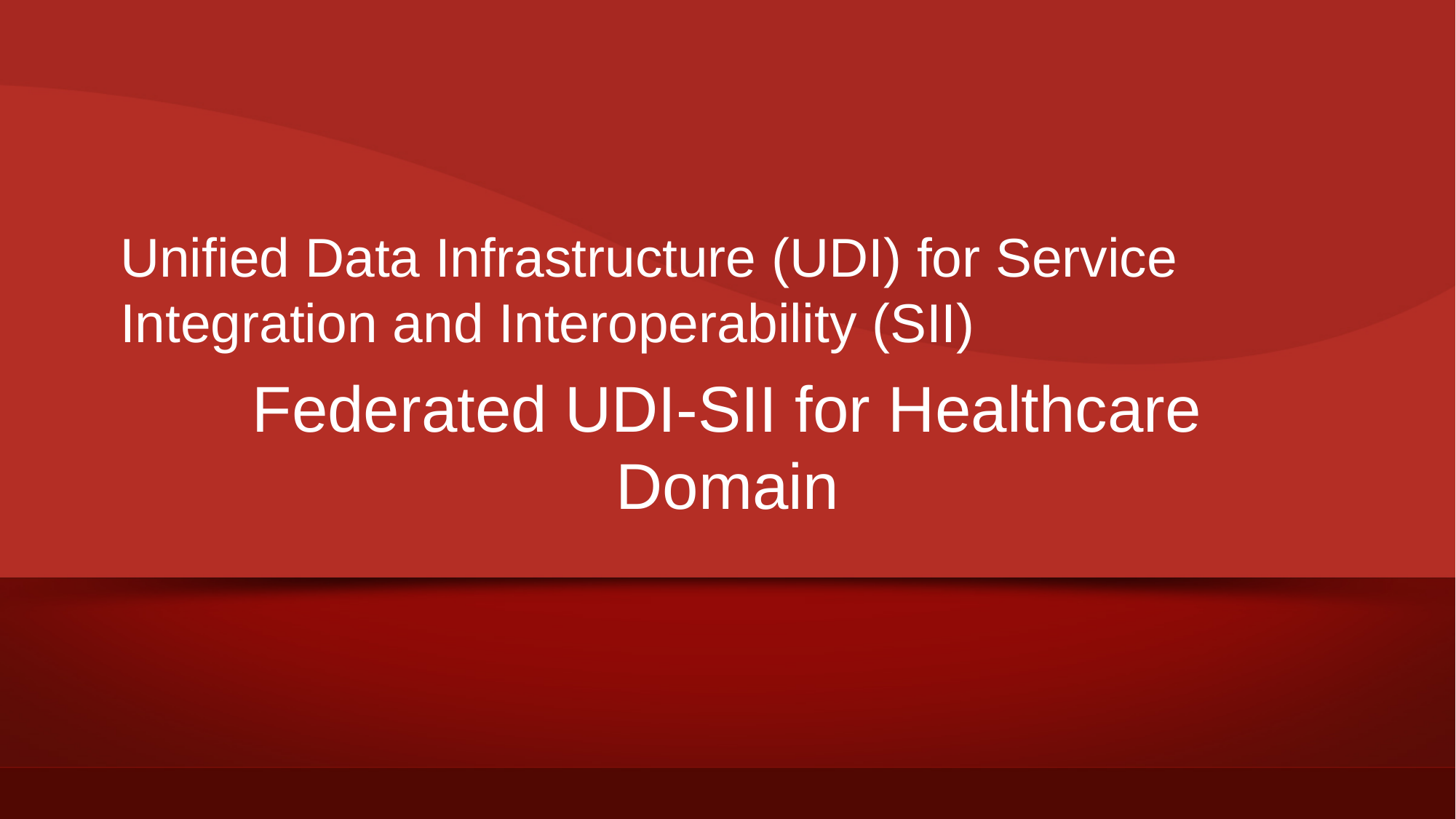

# Unified Data Infrastructure (UDI) for Service Integration and Interoperability (SII)
Federated UDI-SII for Healthcare Domain